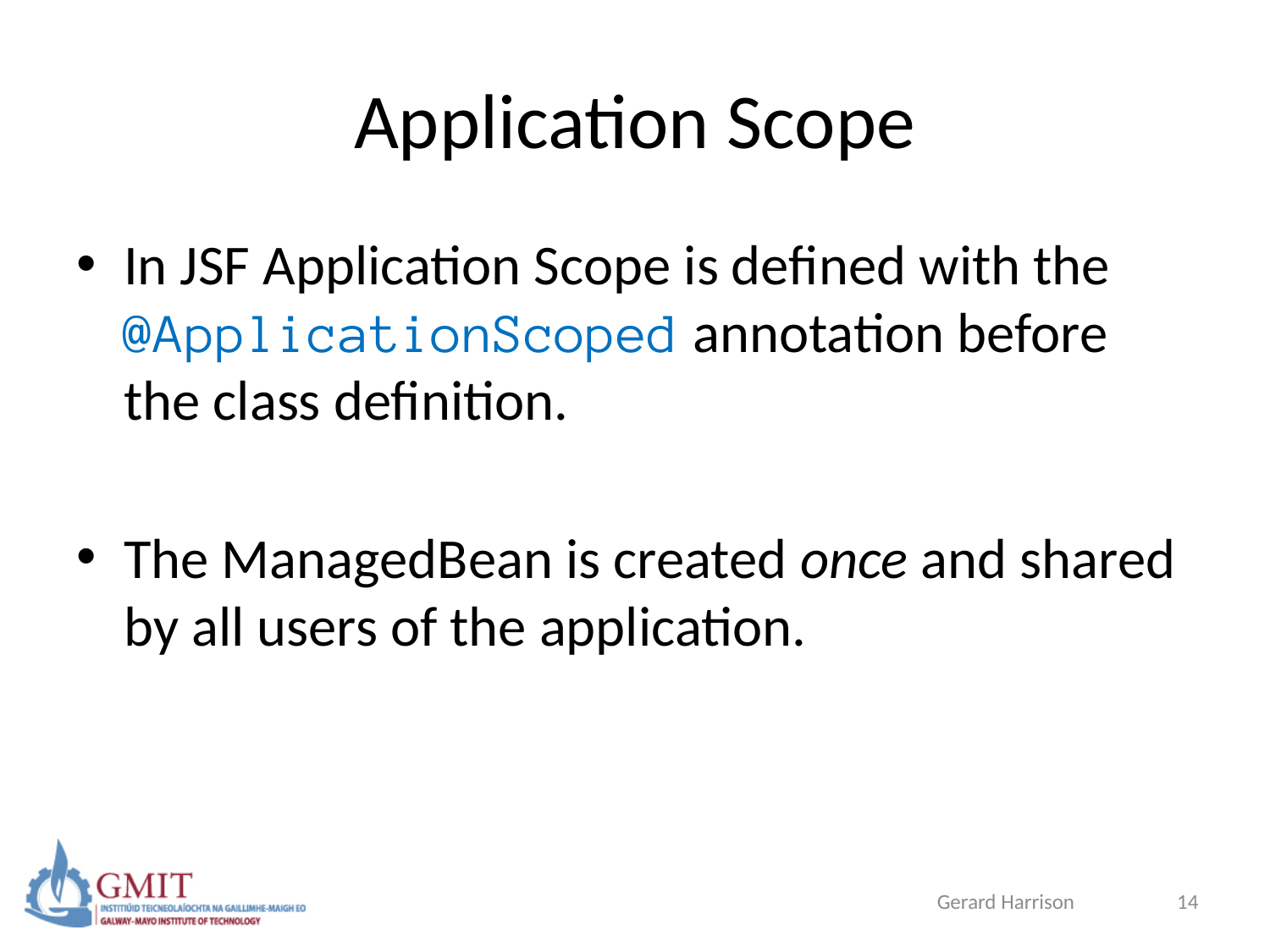

# Application Scope
In JSF Application Scope is defined with the @ApplicationScoped annotation before the class definition.

The ManagedBean is created once and shared by all users of the application.
Gerard Harrison
14